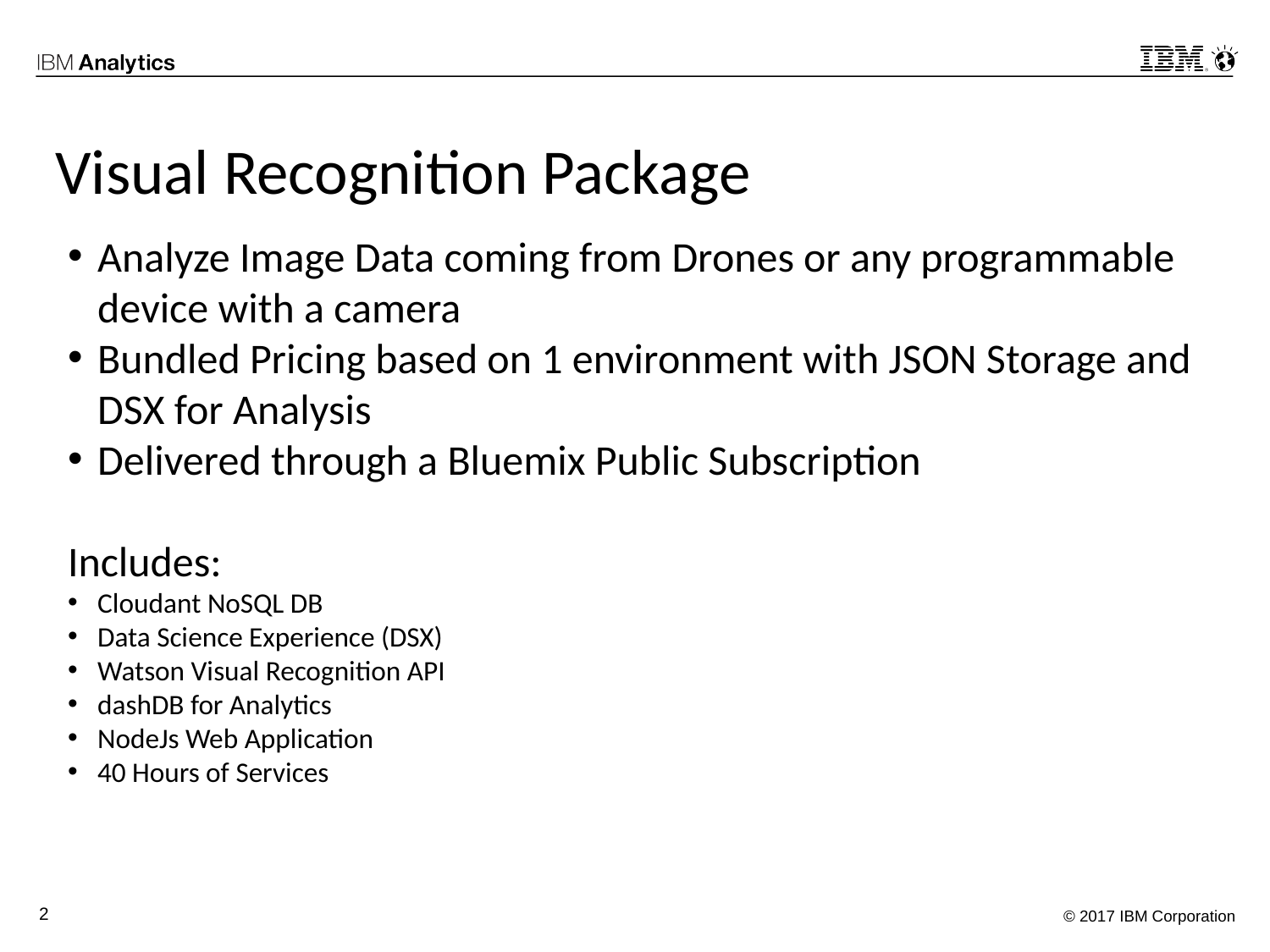

# Visual Recognition Package
Analyze Image Data coming from Drones or any programmable device with a camera
Bundled Pricing based on 1 environment with JSON Storage and DSX for Analysis
Delivered through a Bluemix Public Subscription

Includes:
Cloudant NoSQL DB
Data Science Experience (DSX)
Watson Visual Recognition API
dashDB for Analytics
NodeJs Web Application
40 Hours of Services